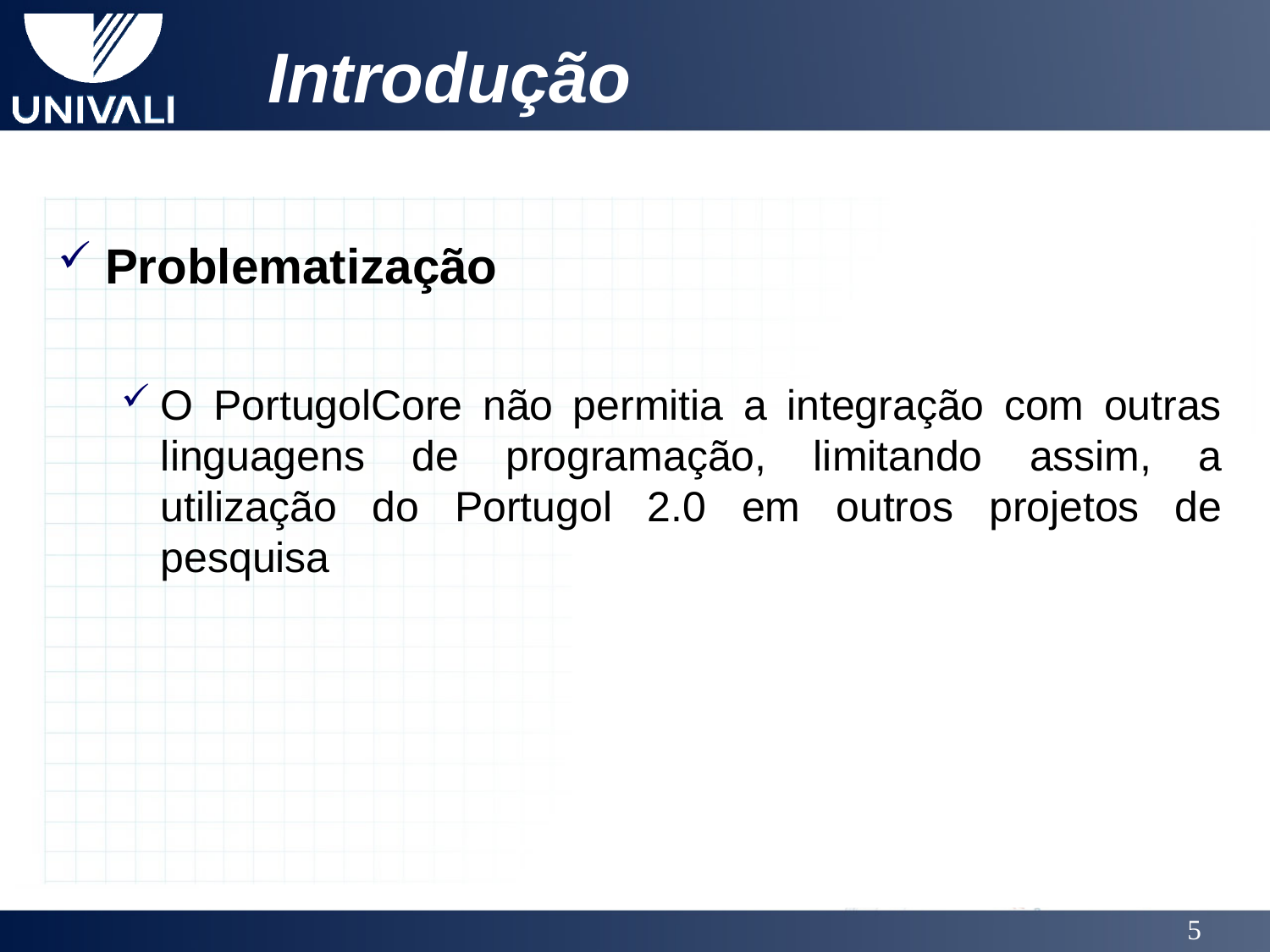

# Introdução
Problematização

O PortugolCore não permitia a integração com outras linguagens de programação, limitando assim, a utilização do Portugol 2.0 em outros projetos de pesquisa